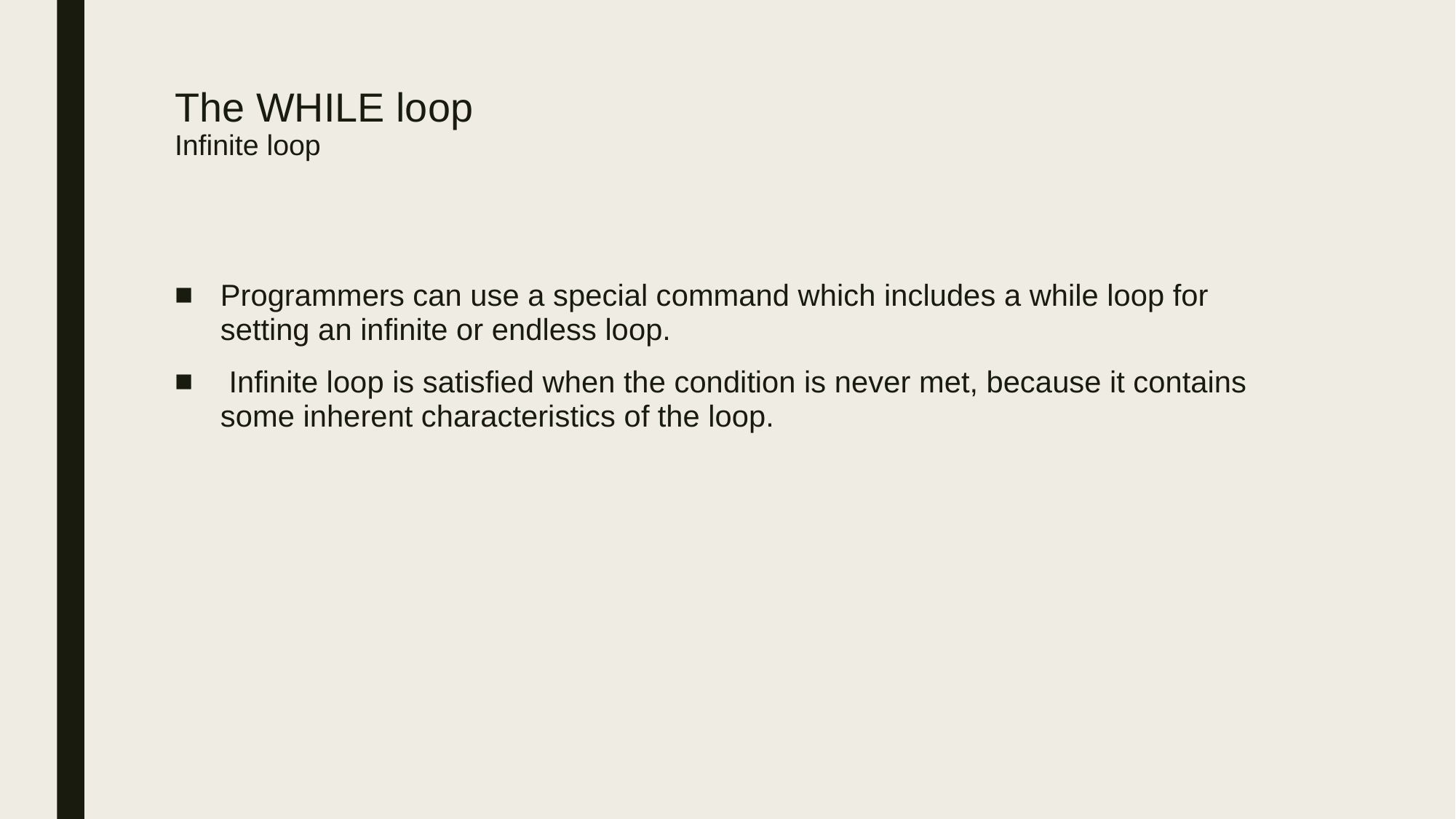

# The WHILE loop Infinite loop
Programmers can use a special command which includes a while loop for setting an infinite or endless loop.
 Infinite loop is satisfied when the condition is never met, because it contains some inherent characteristics of the loop.